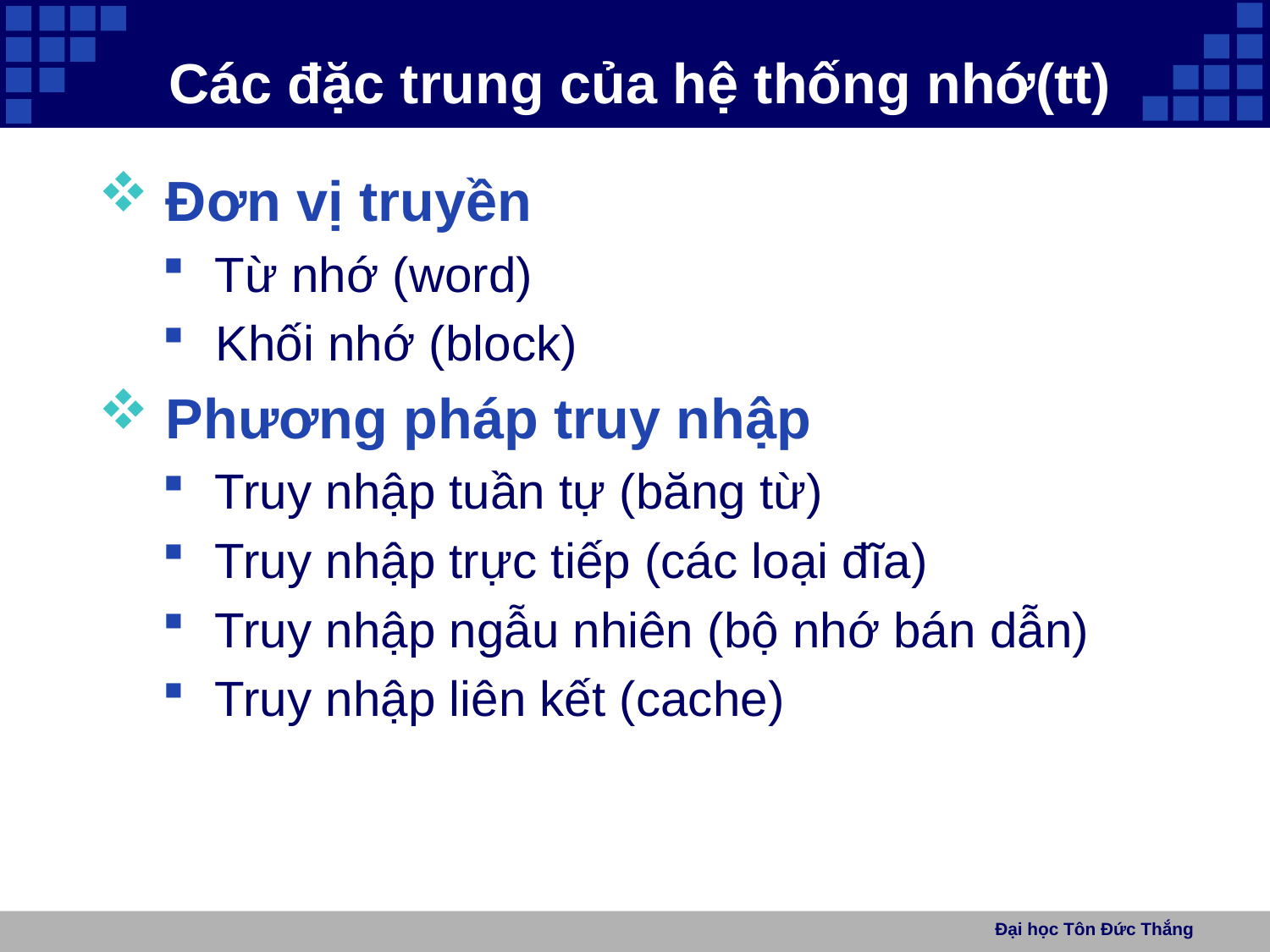

# Các đặc trung của hệ thống nhớ(tt)
 Đơn vị truyền
 Từ nhớ (word)
 Khối nhớ (block)
 Phương pháp truy nhập
 Truy nhập tuần tự (băng từ)
 Truy nhập trực tiếp (các loại đĩa)
 Truy nhập ngẫu nhiên (bộ nhớ bán dẫn)
 Truy nhập liên kết (cache)
Đại học Tôn Đức Thắng